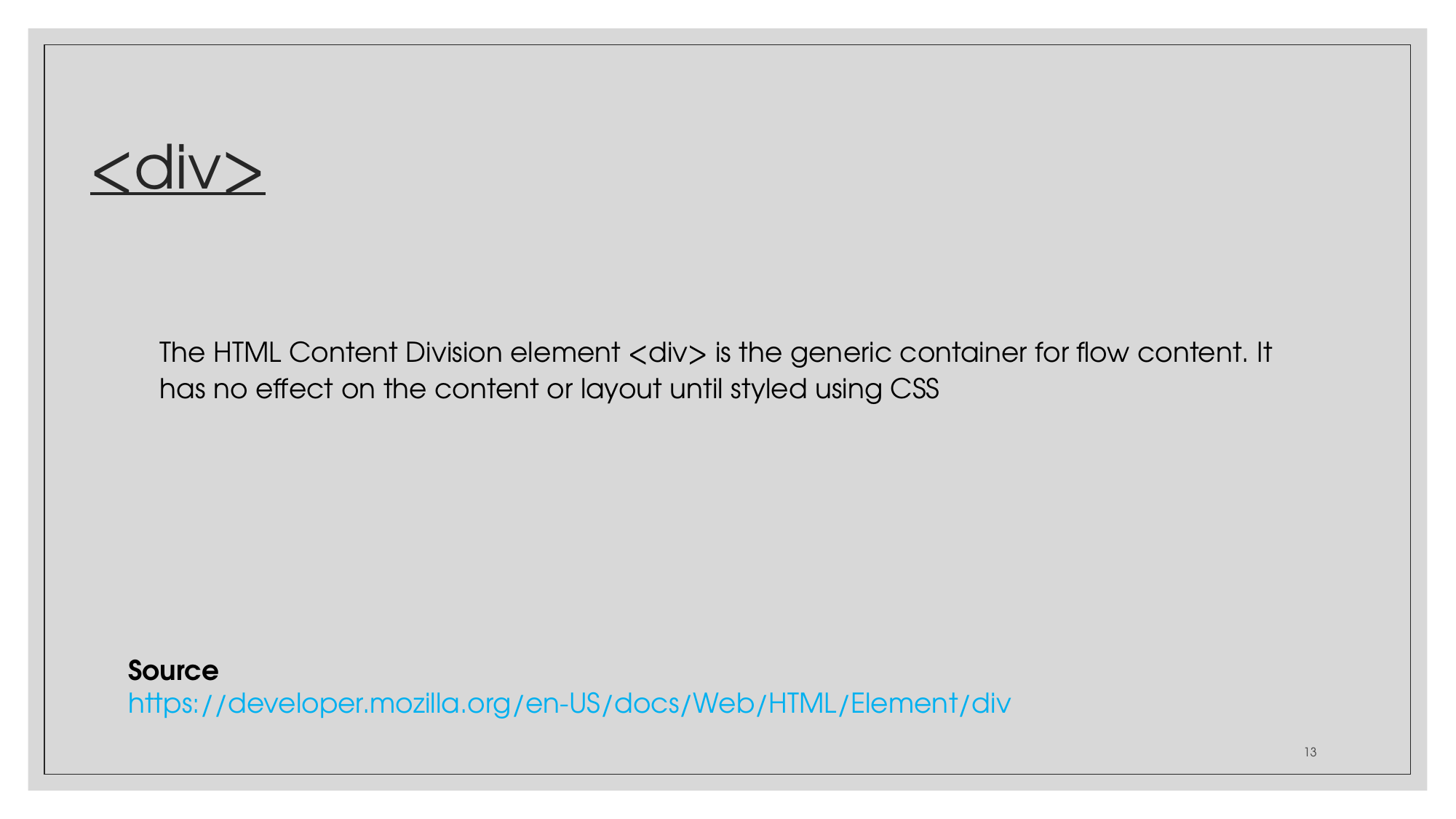

# <div>
The HTML Content Division element <div> is the generic container for flow content. It has no effect on the content or layout until styled using CSS
Source
https://developer.mozilla.org/en-US/docs/Web/HTML/Element/div
13